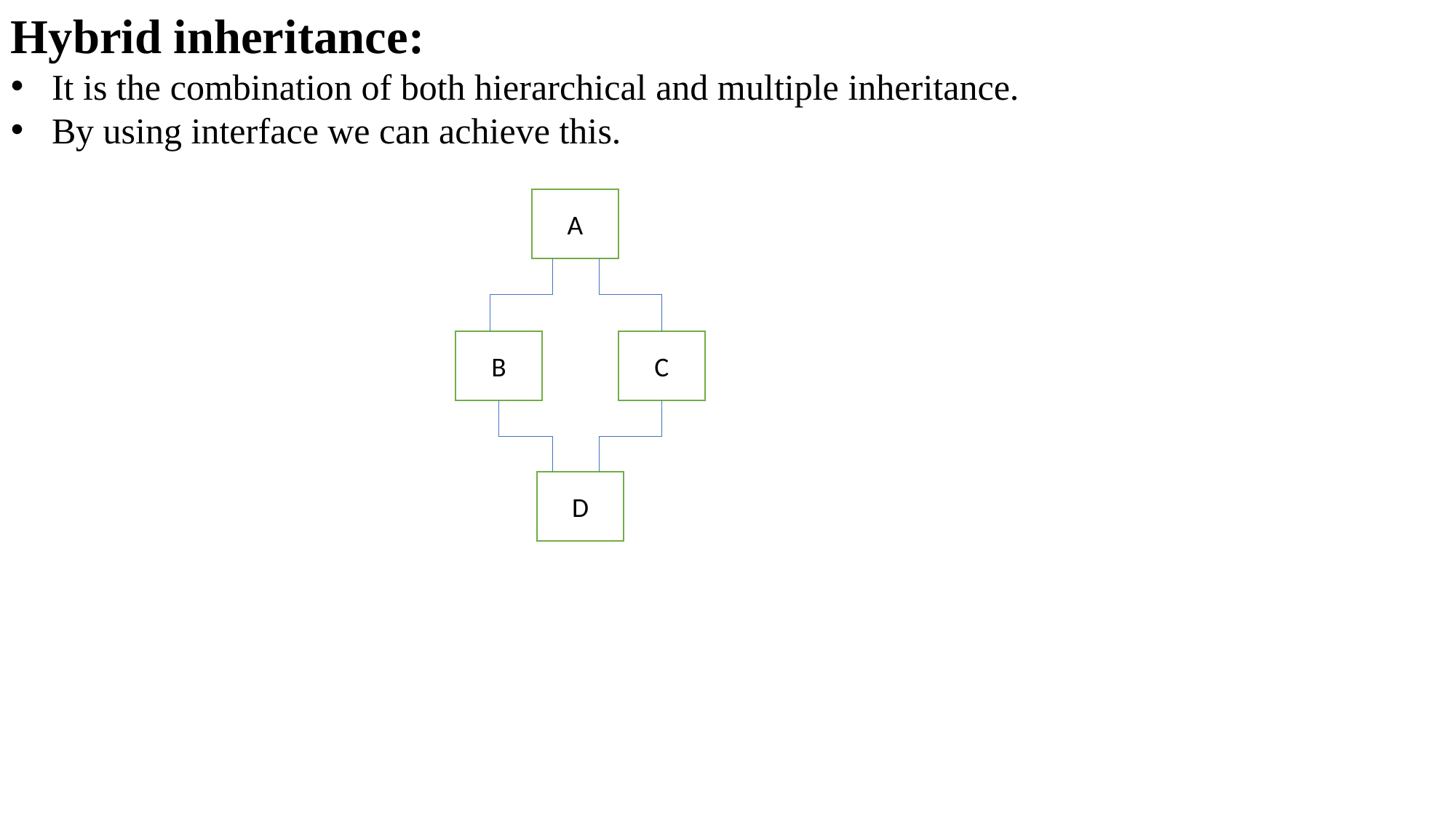

Hybrid inheritance:
It is the combination of both hierarchical and multiple inheritance.
By using interface we can achieve this.

A
B
C
D